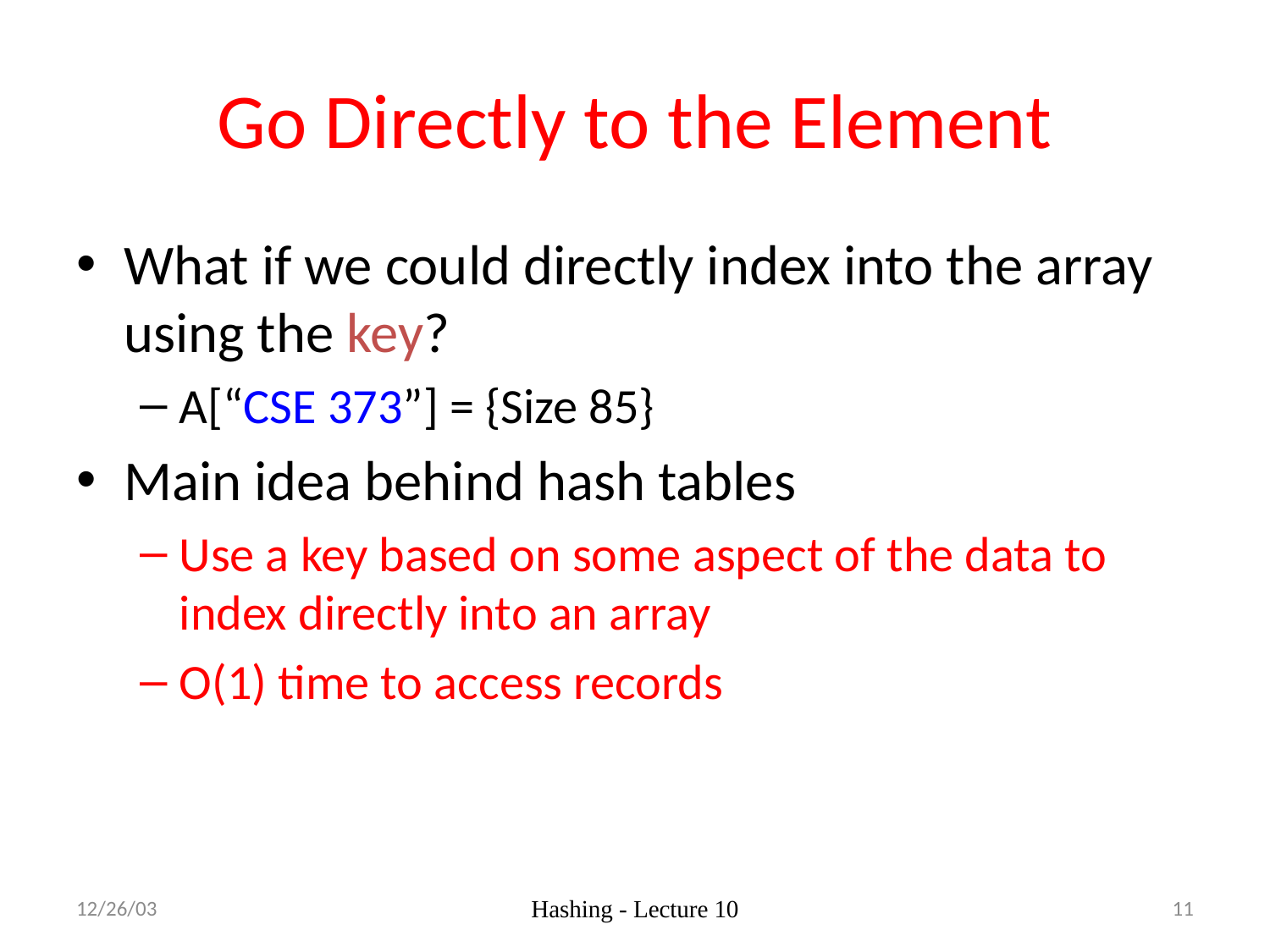

# Go Directly to the Element
What if we could directly index into the array using the key?
A[“CSE 373”] = {Size 85}
Main idea behind hash tables
Use a key based on some aspect of the data to index directly into an array
O(1) time to access records
12/26/03
Hashing - Lecture 10
11